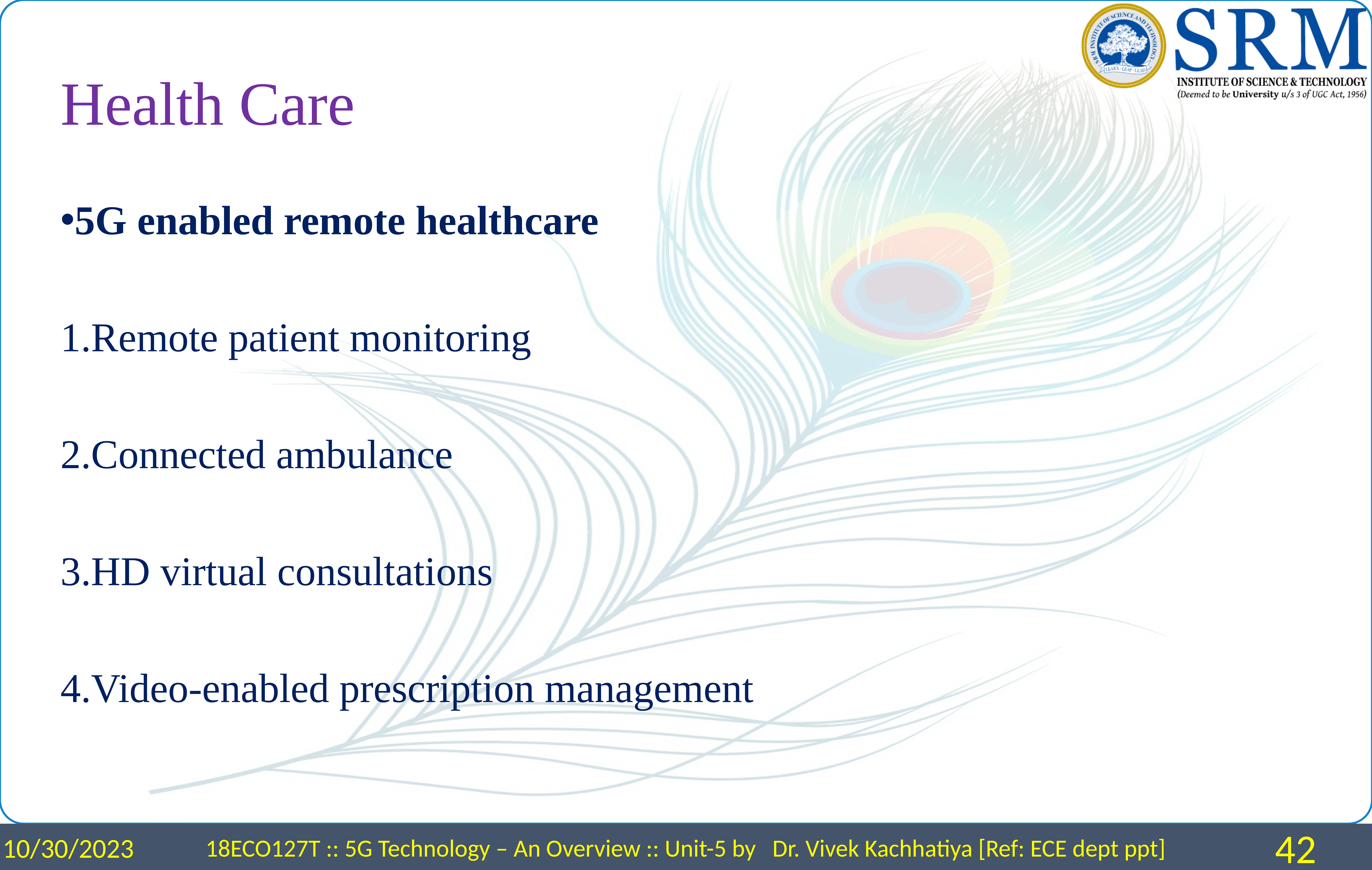

# Health Care
5G enabled remote healthcare

Remote patient monitoring

Connected ambulance

HD virtual consultations

Video-enabled prescription management

10/30/2023
18ECO127T :: 5G Technology – An Overview :: Unit-5 by   Dr. Vivek Kachhatiya [Ref: ECE dept ppt]
42